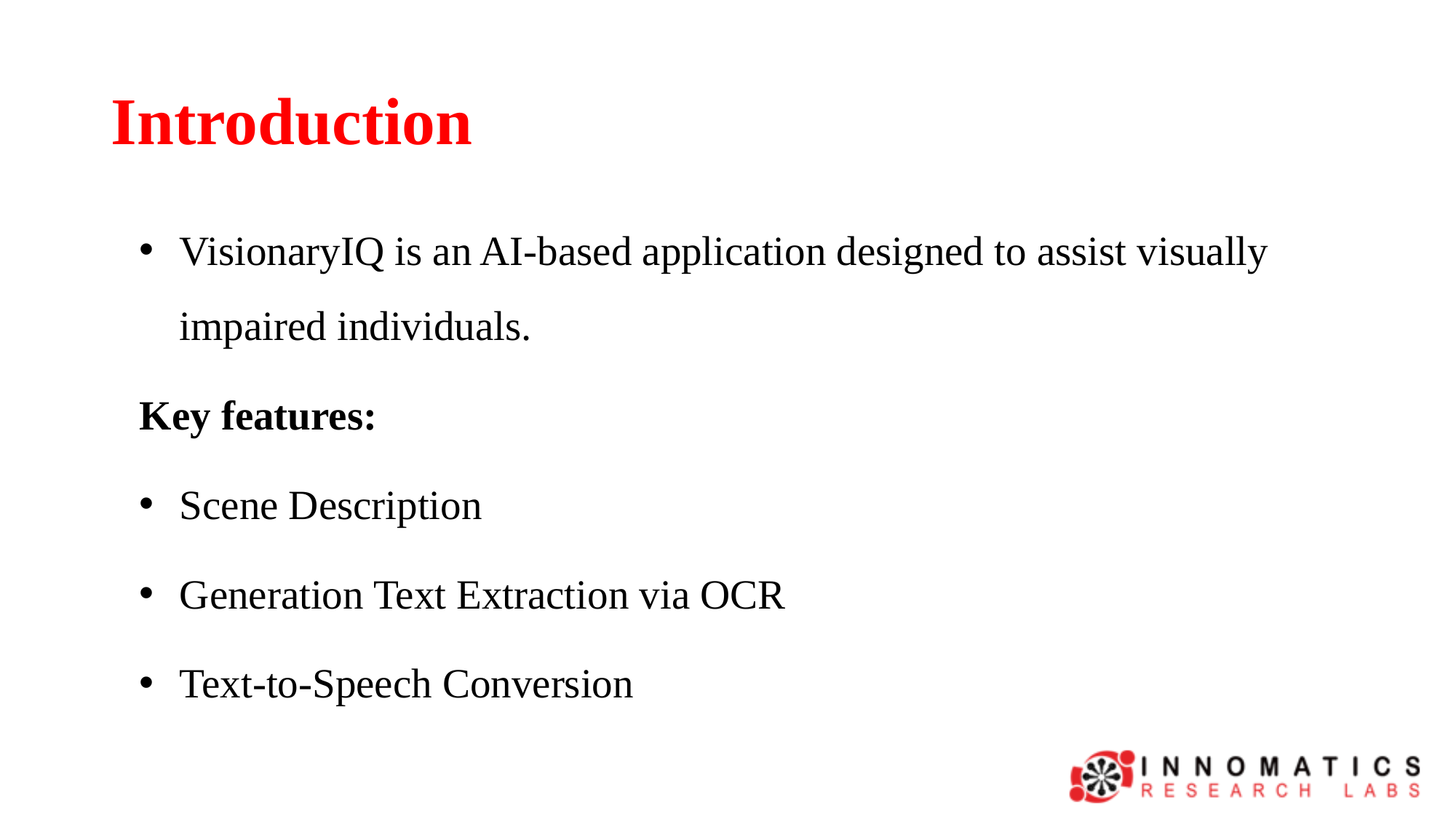

# Introduction
VisionaryIQ is an AI-based application designed to assist visually impaired individuals.
Key features:
Scene Description
Generation Text Extraction via OCR
Text-to-Speech Conversion